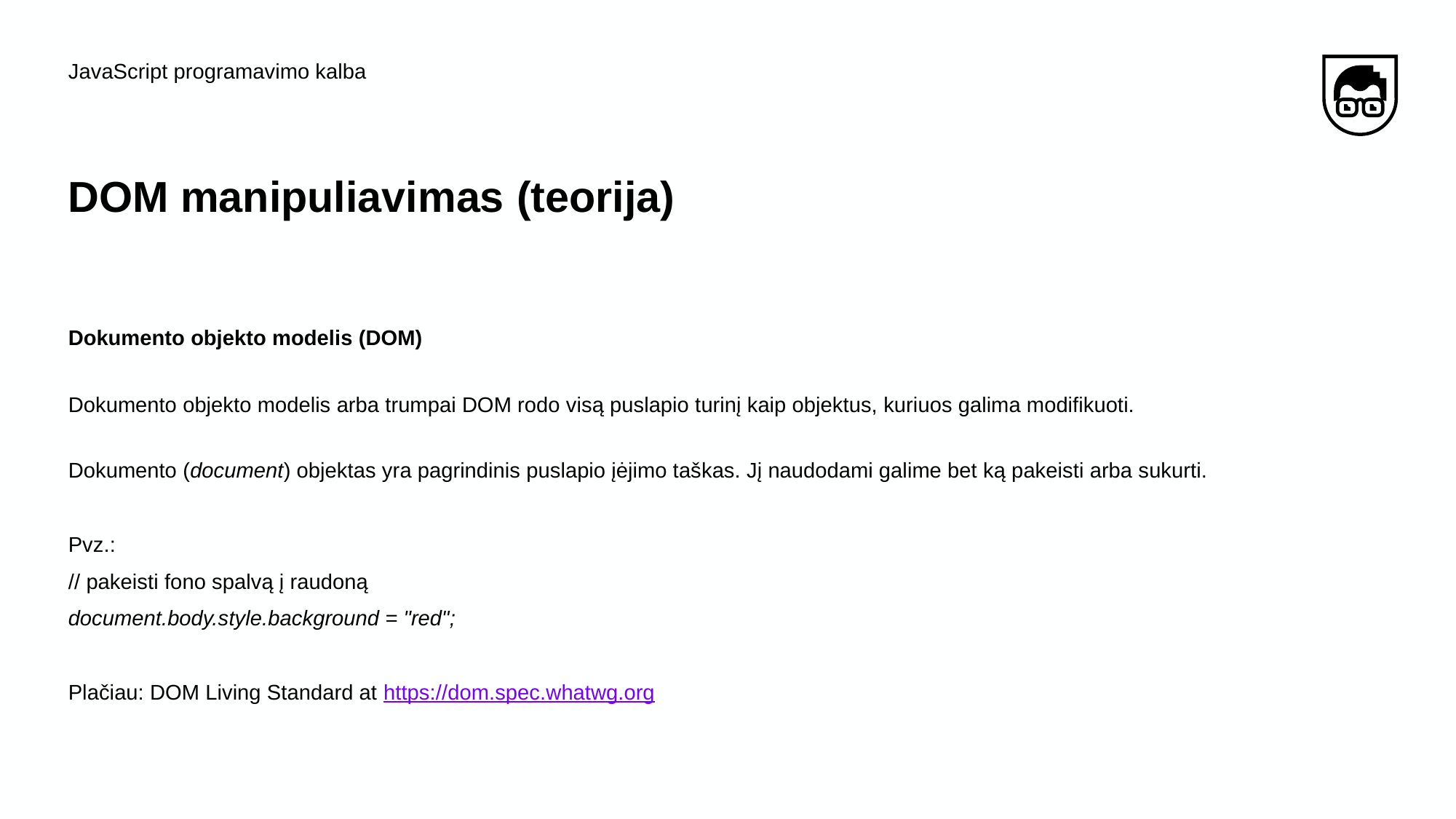

JavaScript programavimo kalba
# DOM manipuliavimas (teorija)
Dokumento objekto modelis (DOM)

Dokumento objekto modelis arba trumpai DOM rodo visą puslapio turinį kaip objektus, kuriuos galima modifikuoti.

Dokumento (document) objektas yra pagrindinis puslapio įėjimo taškas. Jį naudodami galime bet ką pakeisti arba sukurti.

Pvz.:
// pakeisti fono spalvą į raudoną
document.body.style.background = "red";

Plačiau: DOM Living Standard at https://dom.spec.whatwg.org